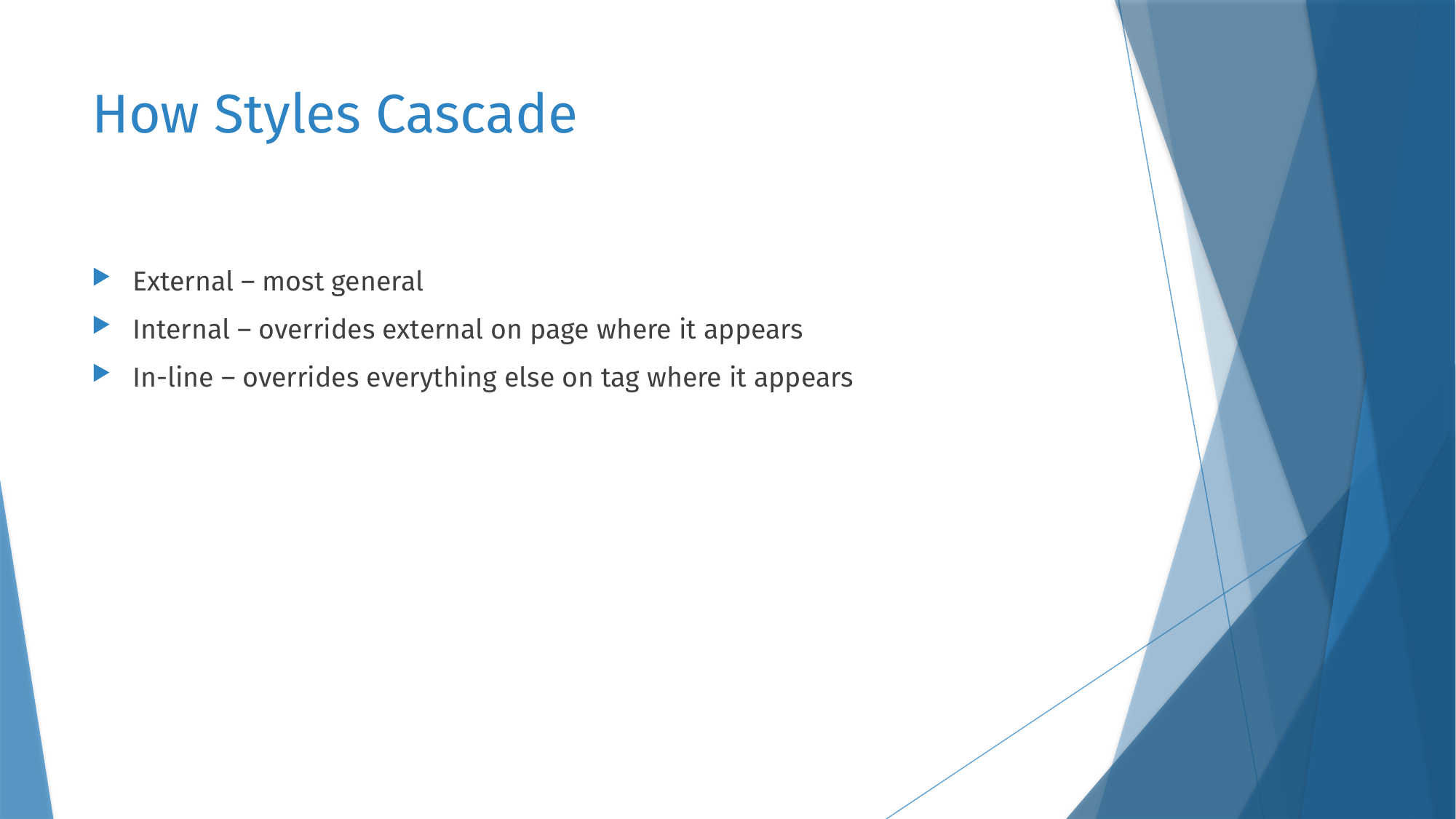

# How Styles Cascade
External – most general
Internal – overrides external on page where it appears
In-line – overrides everything else on tag where it appears